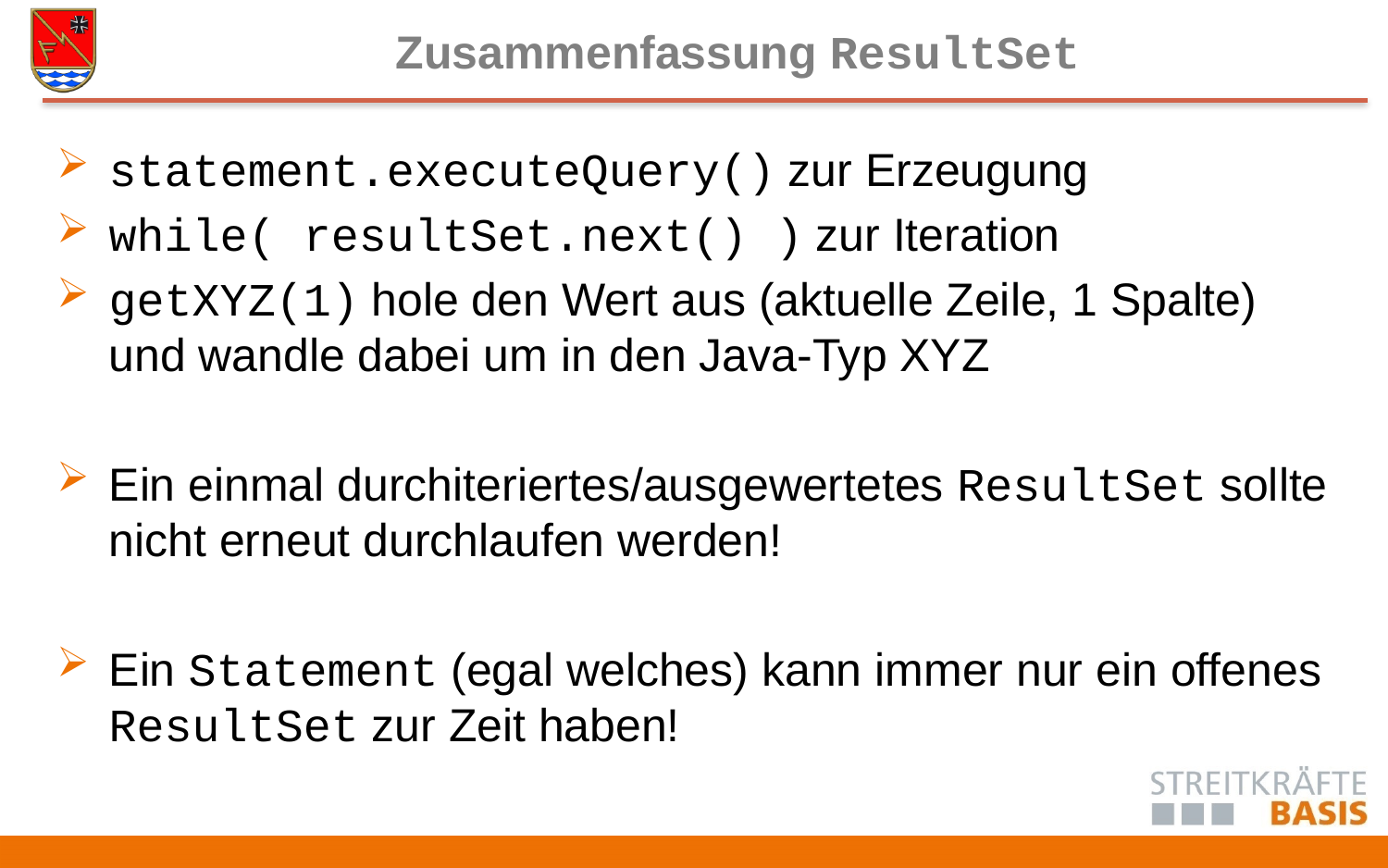

# Zusammenfassung ResultSet
statement.executeQuery() zur Erzeugung
while( resultSet.next() ) zur Iteration
getXYZ(1) hole den Wert aus (aktuelle Zeile, 1 Spalte) und wandle dabei um in den Java-Typ XYZ

Ein einmal durchiteriertes/ausgewertetes ResultSet sollte nicht erneut durchlaufen werden!

Ein Statement (egal welches) kann immer nur ein offenes ResultSet zur Zeit haben!